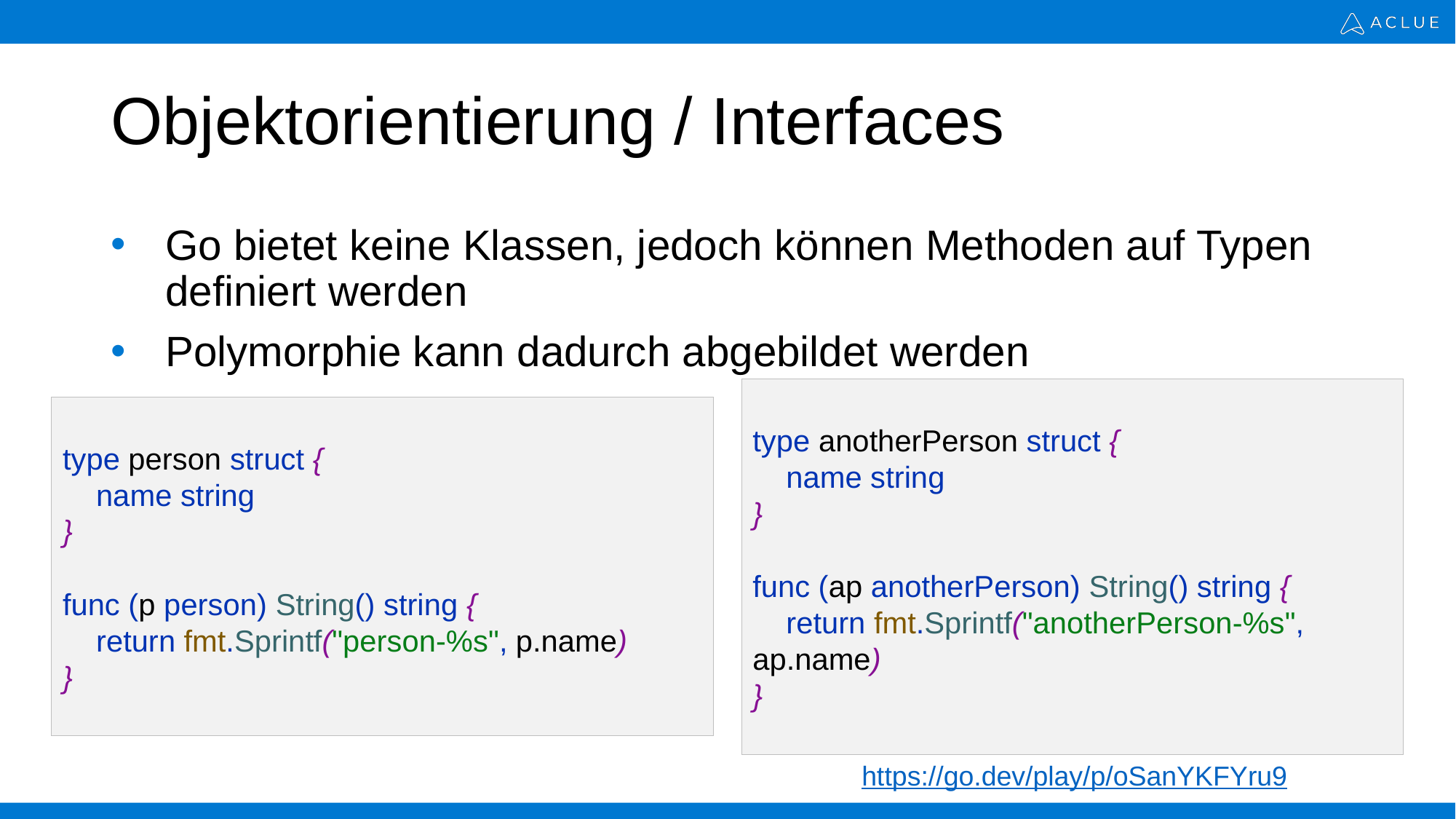

# Objektorientierung / Interfaces
Go bietet keine Klassen, jedoch können Methoden auf Typen definiert werden
Polymorphie kann dadurch abgebildet werden

type person struct {
    name string
}

func (p person) String() string {
    return fmt.Sprintf("person-%s", p.name)
}

type anotherPerson struct {
    name string
}

func (ap anotherPerson) String() string {
    return fmt.Sprintf("anotherPerson-%s", ap.name)
}

https://go.dev/play/p/oSanYKFYru9